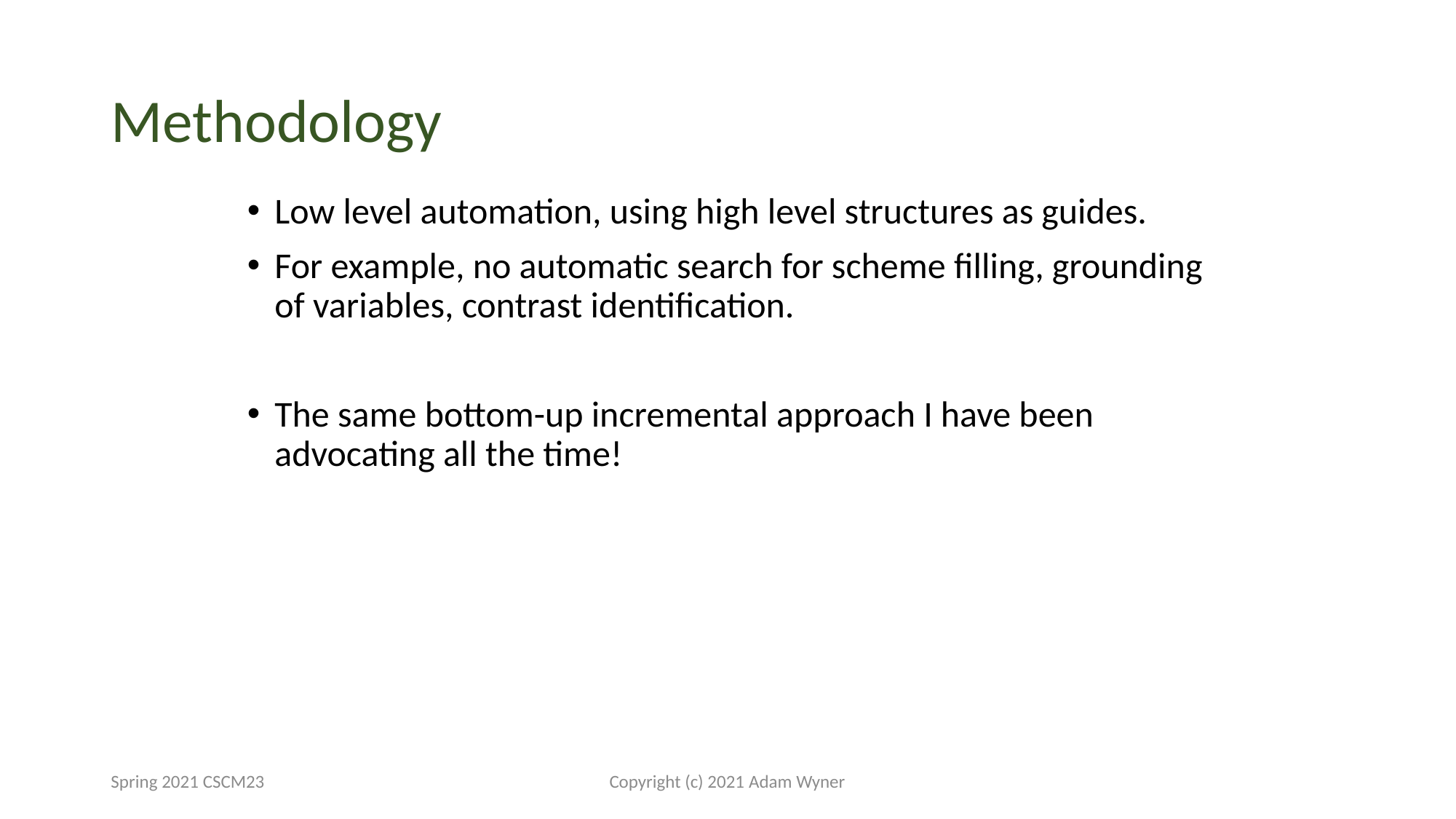

# Methodology
Low level automation, using high level structures as guides.
For example, no automatic search for scheme filling, grounding of variables, contrast identification.

The same bottom-up incremental approach I have been advocating all the time!
Spring 2021 CSCM23
Copyright (c) 2021 Adam Wyner